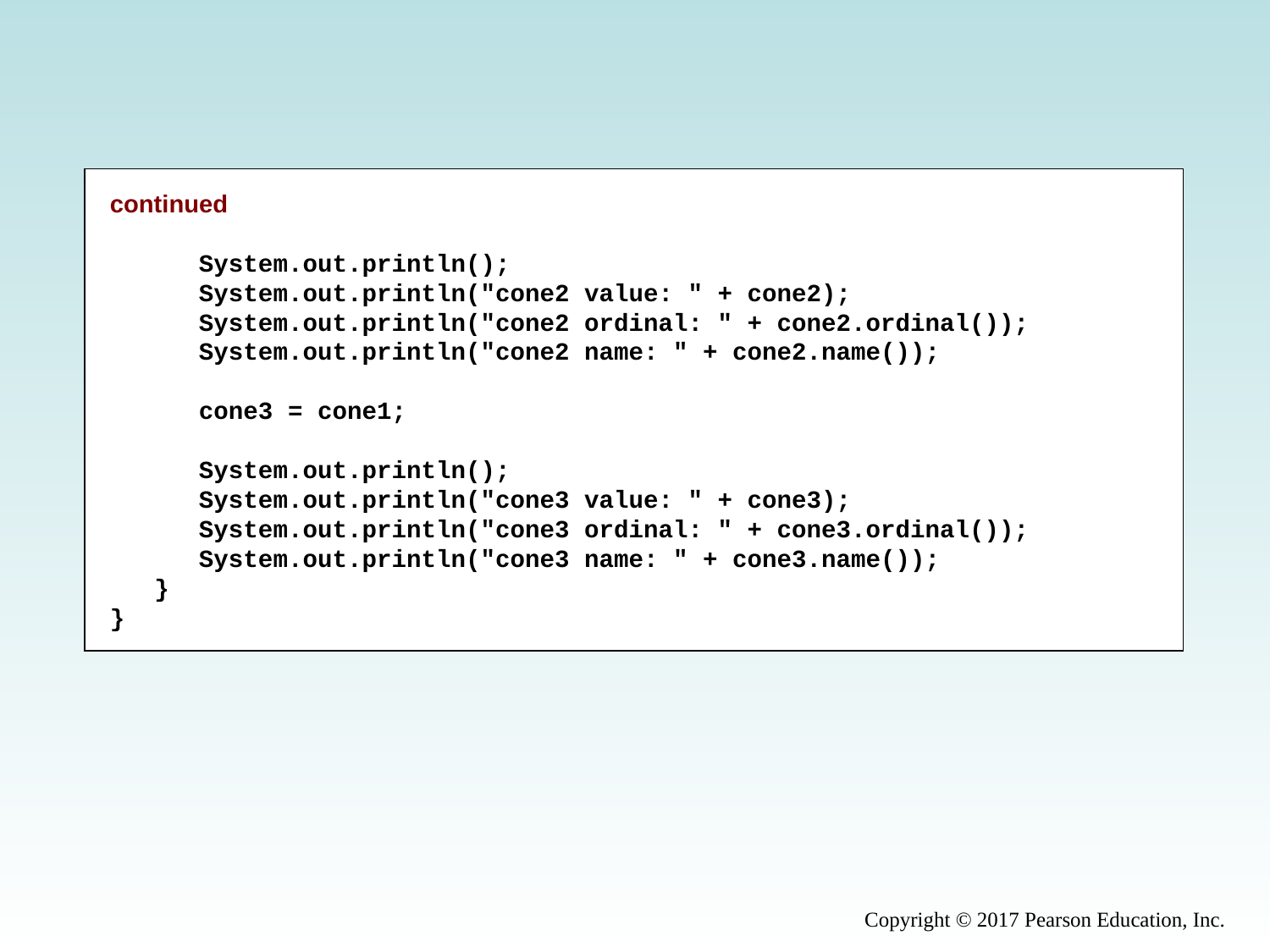

continued

      System.out.println();
      System.out.println("cone2 value: " + cone2);
      System.out.println("cone2 ordinal: " + cone2.ordinal());
      System.out.println("cone2 name: " + cone2.name());

      cone3 = cone1;

      System.out.println();
      System.out.println("cone3 value: " + cone3);
      System.out.println("cone3 ordinal: " + cone3.ordinal());
      System.out.println("cone3 name: " + cone3.name());
   }
}
Copyright © 2017 Pearson Education, Inc.